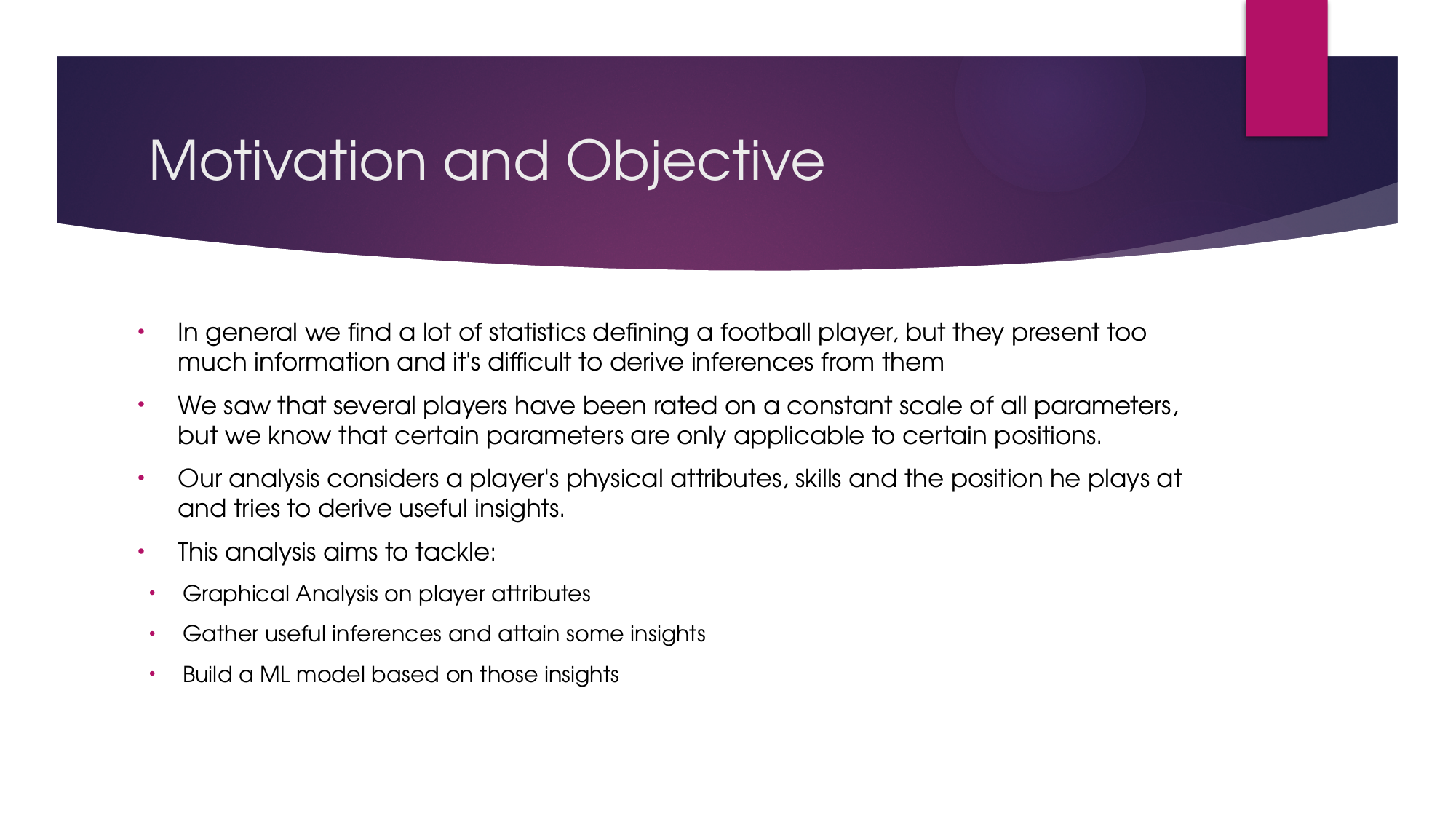

# Motivation and Objective
In general we find a lot of statistics defining a football player, but they present too much information and it's difficult to derive inferences from them
We saw that several players have been rated on a constant scale of all parameters, but we know that certain parameters are only applicable to certain positions.
Our analysis considers a player's physical attributes, skills and the position he plays at and tries to derive useful insights.
This analysis aims to tackle:
Graphical Analysis on player attributes
Gather useful inferences and attain some insights
Build a ML model based on those insights